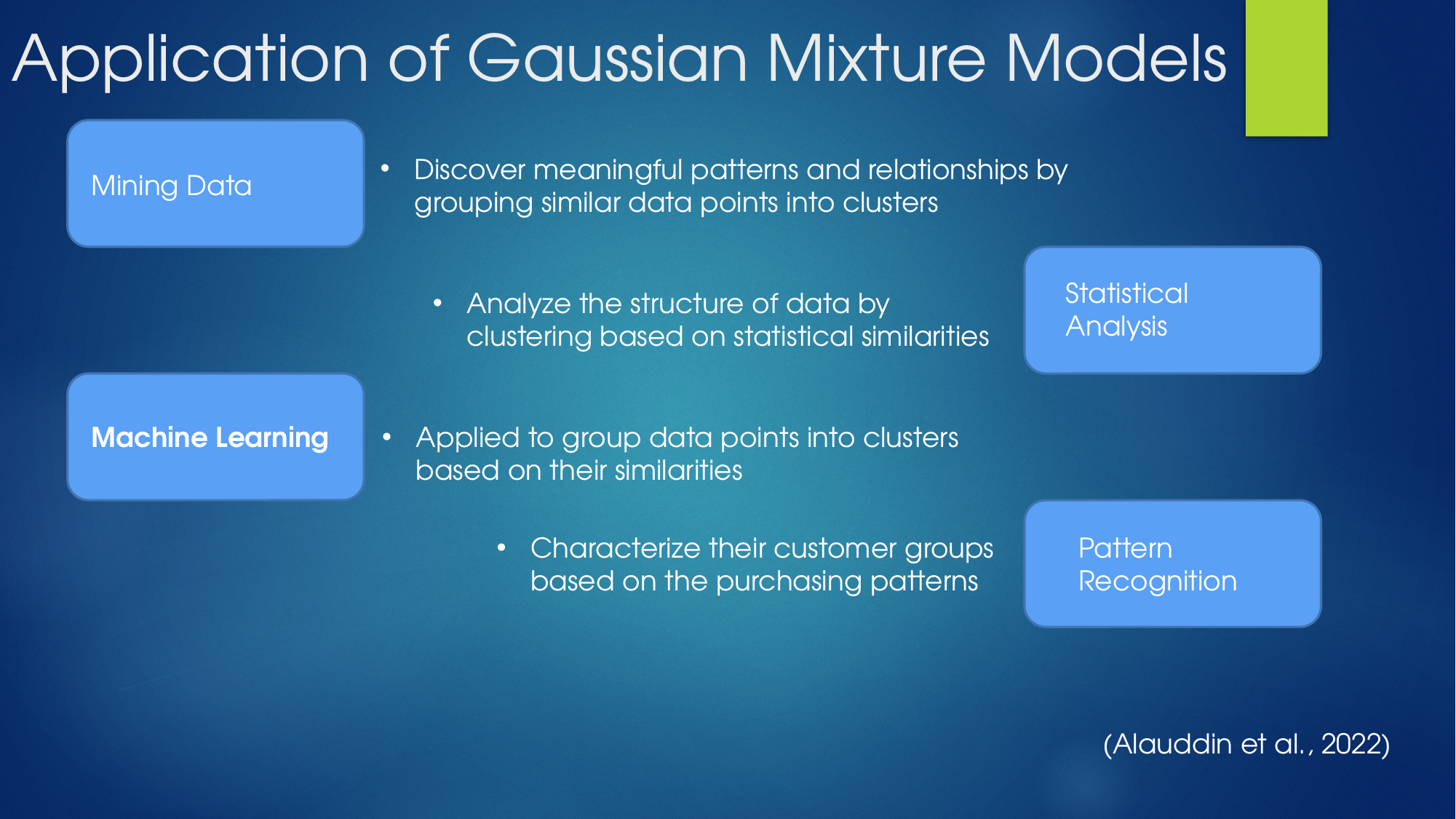

# Application of Gaussian Mixture Models

Discover meaningful patterns and relationships by grouping similar data points into clusters
Mining Data

Statistical Analysis
Analyze the structure of data by clustering based on statistical similarities

Applied to group data points into clusters based on their similarities
Machine Learning

Characterize their customer groups based on the purchasing patterns
Pattern Recognition
(Alauddin et al., 2022)